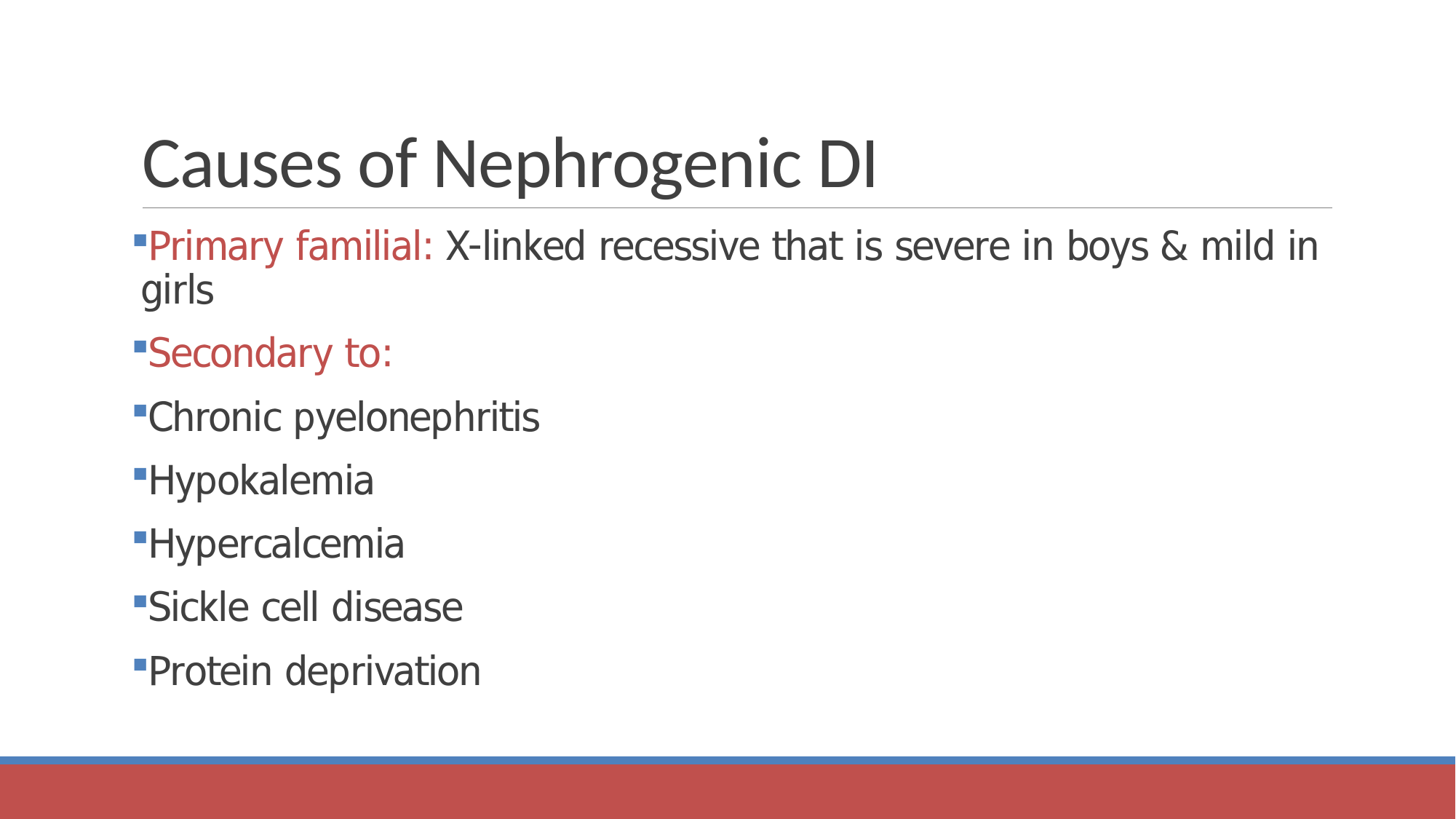

# Causes of Nephrogenic DI
Primary familial: X-linked recessive that is severe in boys & mild in girls
Secondary to:
Chronic pyelonephritis
Hypokalemia
Hypercalcemia
Sickle cell disease
Protein deprivation